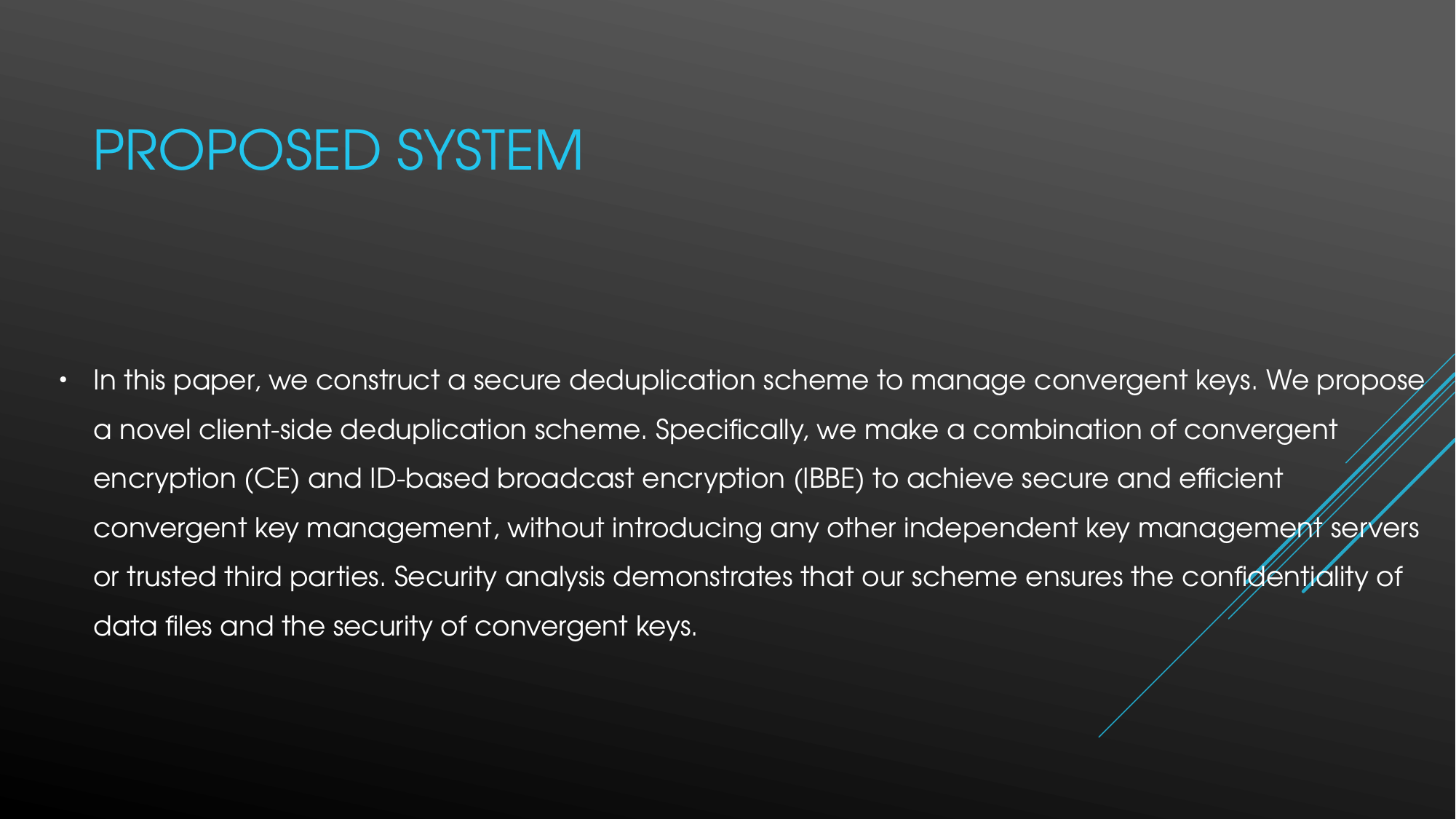

Proposed System
In this paper, we construct a secure deduplication scheme to manage convergent keys. We propose a novel client-side deduplication scheme. Specifically, we make a combination of convergent encryption (CE) and ID-based broadcast encryption (IBBE) to achieve secure and efficient convergent key management, without introducing any other independent key management servers or trusted third parties. Security analysis demonstrates that our scheme ensures the confidentiality of data files and the security of convergent keys.